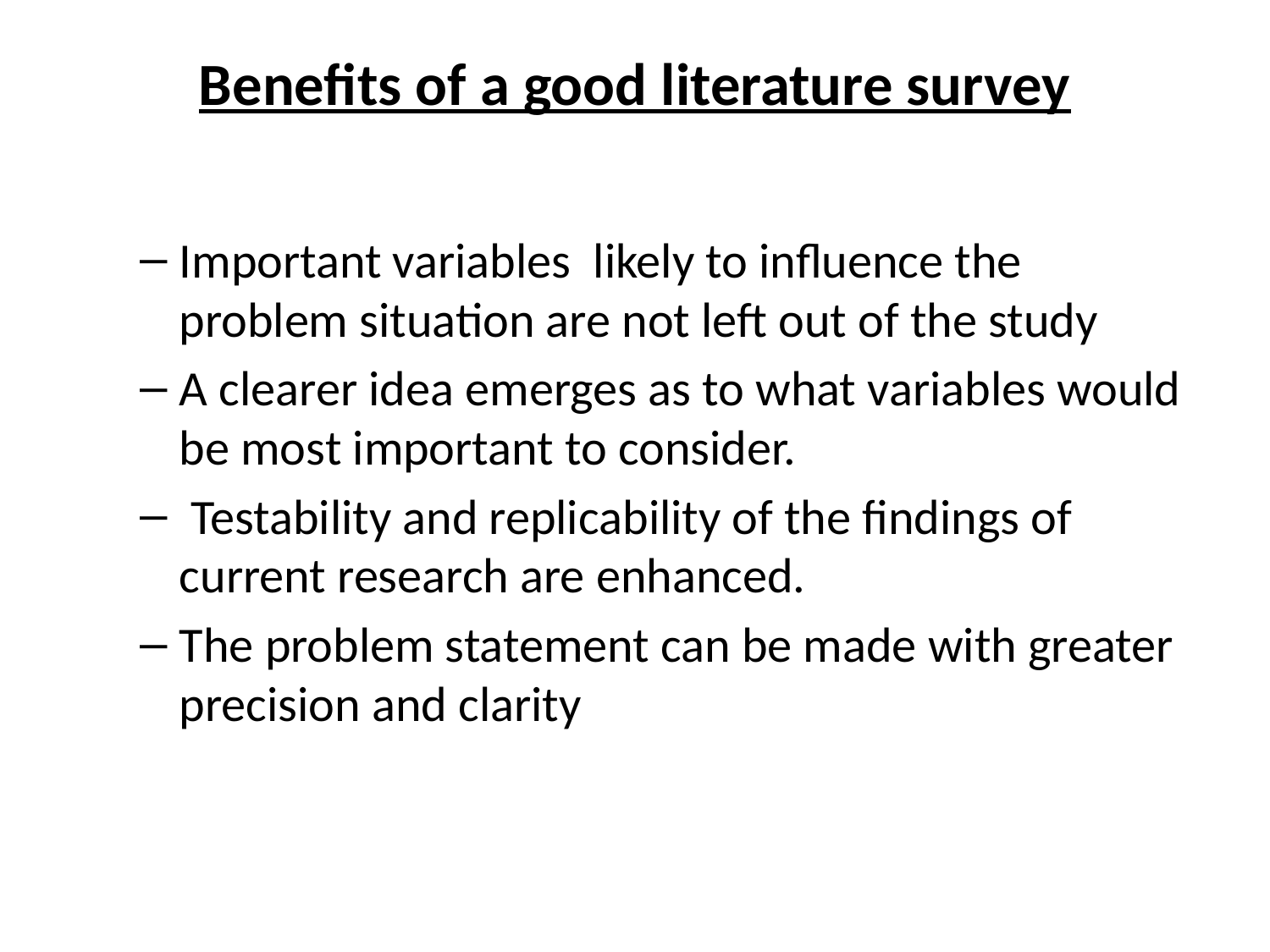

# Benefits of a good literature survey
Important variables  likely to influence the problem situation are not left out of the study
A clearer idea emerges as to what variables would be most important to consider.
 Testability and replicability of the findings of current research are enhanced.
The problem statement can be made with greater precision and clarity